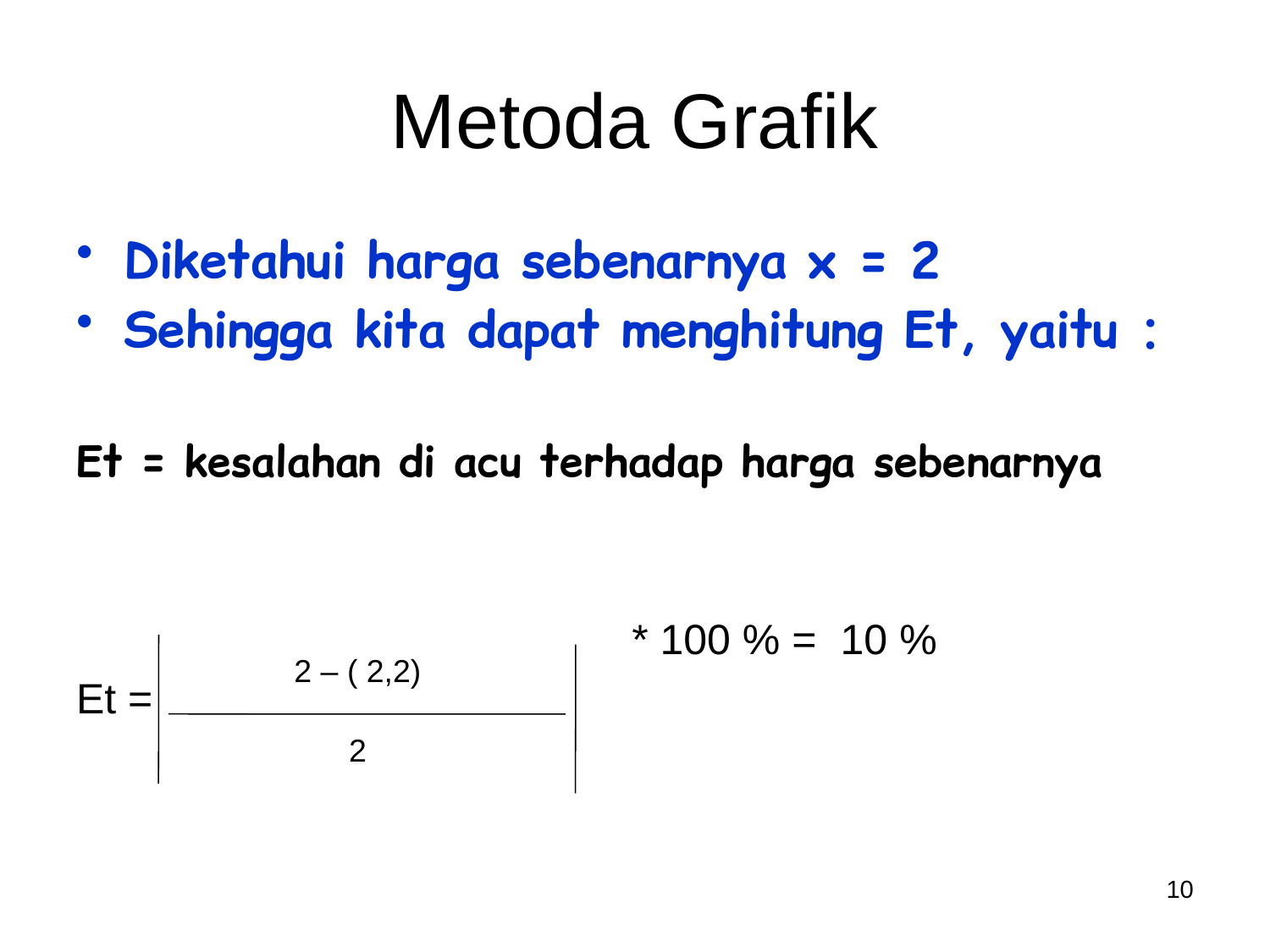

# Metoda Grafik
Diketahui harga sebenarnya x = 2
Sehingga kita dapat menghitung Et, yaitu :

Et = kesalahan di acu terhadap harga sebenarnya

				  	* 100 % =  10 %
Et =
2 – ( 2,2)
2
10